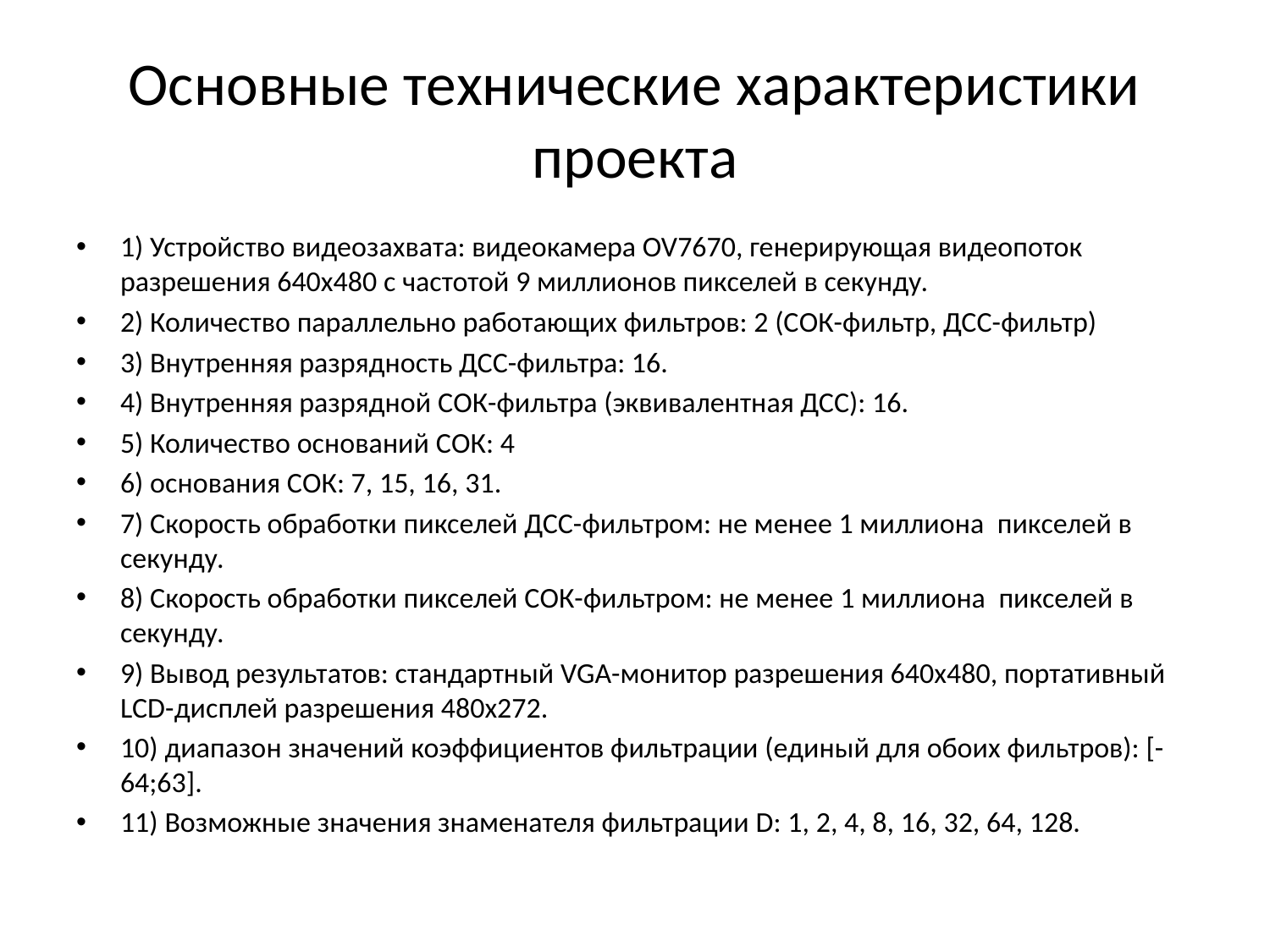

# Основные технические характеристики проекта
1) Устройство видеозахвата: видеокамера OV7670, генерирующая видеопоток разрешения 640х480 с частотой 9 миллионов пикселей в секунду.
2) Количество параллельно работающих фильтров: 2 (СОК-фильтр, ДСС-фильтр)
3) Внутренняя разрядность ДСС-фильтра: 16.
4) Внутренняя разрядной СОК-фильтра (эквивалентная ДСС): 16.
5) Количество оснований СОК: 4
6) основания СОК: 7, 15, 16, 31.
7) Скорость обработки пикселей ДСС-фильтром: не менее 1 миллиона  пикселей в секунду.
8) Скорость обработки пикселей СОК-фильтром: не менее 1 миллиона  пикселей в секунду.
9) Вывод результатов: стандартный VGA-монитор разрешения 640х480, портативный LCD-дисплей разрешения 480х272.
10) диапазон значений коэффициентов фильтрации (единый для обоих фильтров): [-64;63].
11) Возможные значения знаменателя фильтрации D: 1, 2, 4, 8, 16, 32, 64, 128.